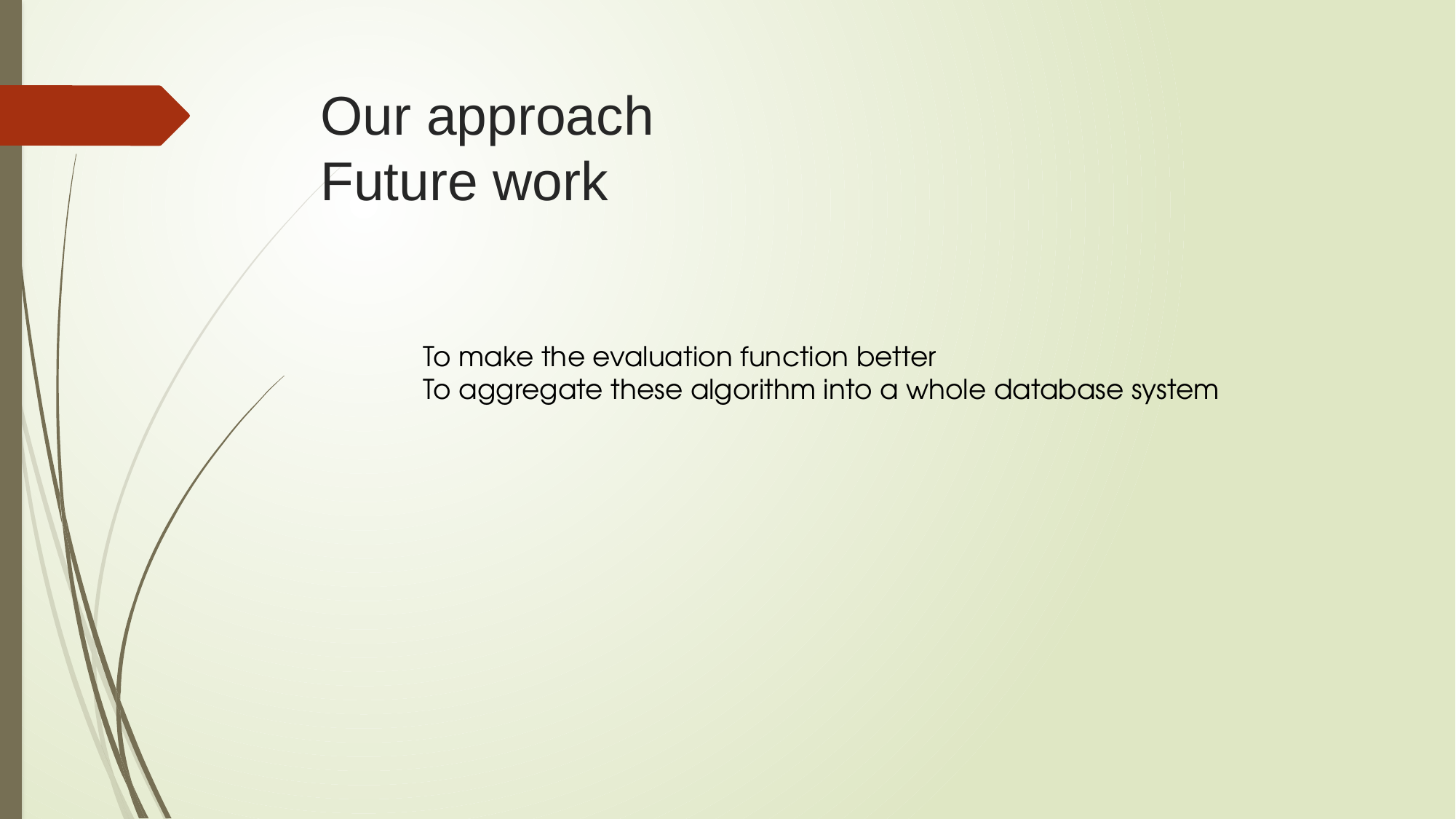

# Our approach Future work
To make the evaluation function better
To aggregate these algorithm into a whole database system